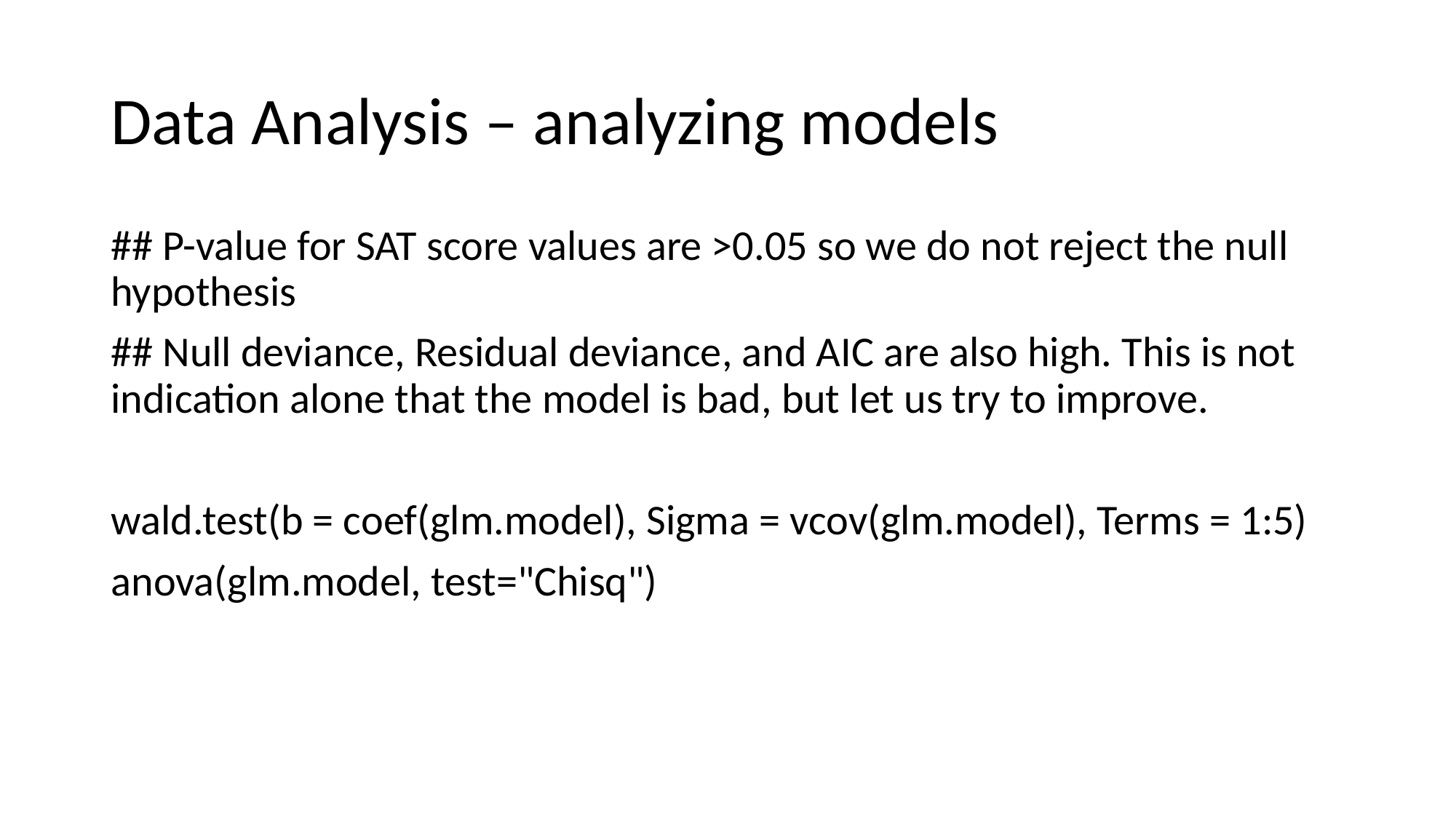

# Data Analysis – analyzing models
## P-value for SAT score values are >0.05 so we do not reject the null hypothesis
## Null deviance, Residual deviance, and AIC are also high. This is not indication alone that the model is bad, but let us try to improve.

wald.test(b = coef(glm.model), Sigma = vcov(glm.model), Terms = 1:5)
anova(glm.model, test="Chisq")